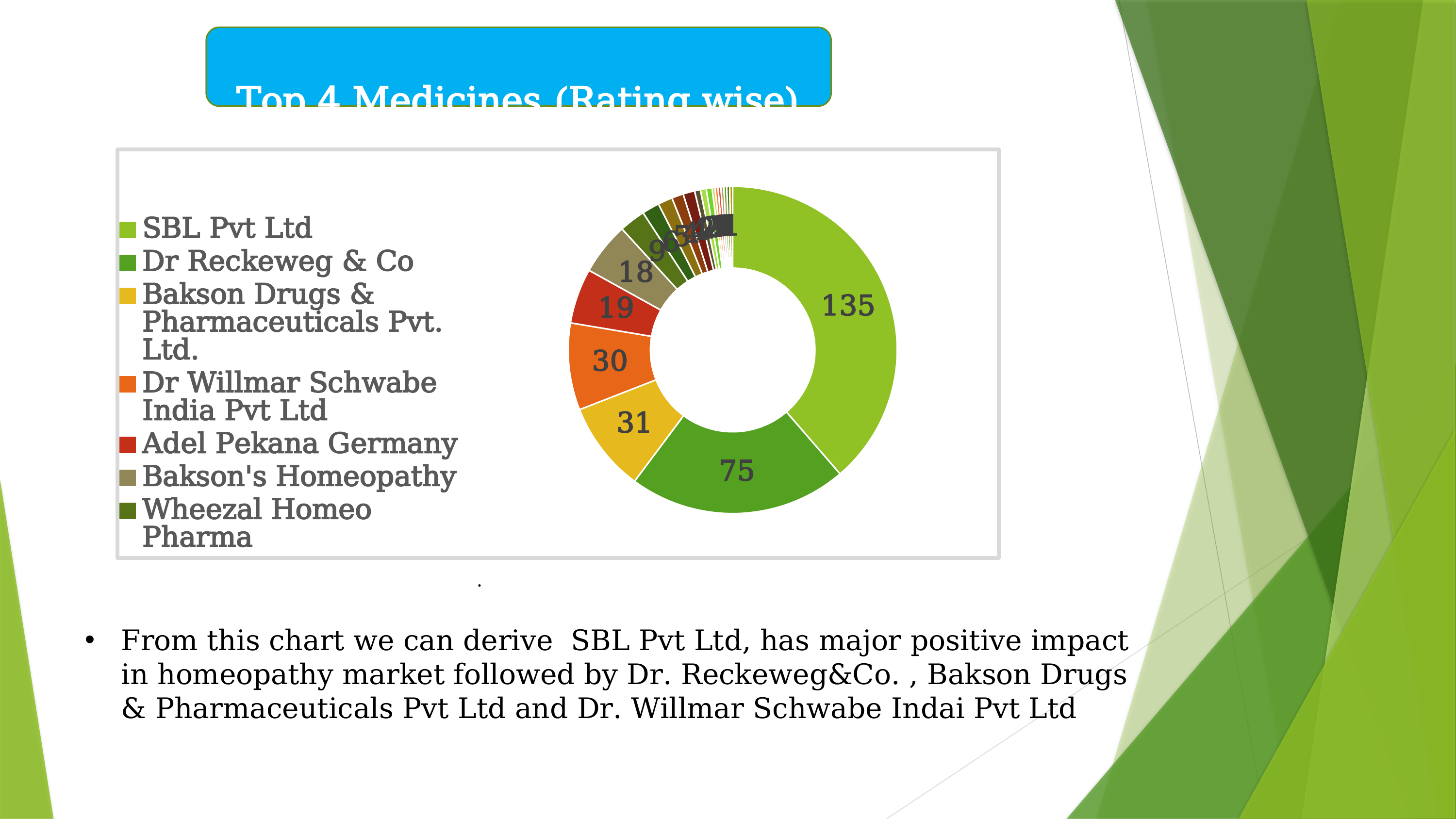

Top 4 Medicines (Rating wise)

### Chart

| Category | Total |
|---|---|
| SBL Pvt Ltd | 135.0 |
| Dr Reckeweg & Co | 75.0 |
| Bakson Drugs & Pharmaceuticals Pvt. Ltd. | 31.0 |
| Dr Willmar Schwabe India Pvt Ltd | 30.0 |
| Adel Pekana Germany | 19.0 |
| Bakson's Homeopathy | 18.0 |
| Wheezal Homeo Pharma | 9.0 |
| New Life Laboratories Pvt Ltd | 6.0 |
| Medisynth Chemicals Pvt Ltd | 5.0 |
| Lord's Homoeopathic Laboratory Pvt Ltd | 4.0 |
| HAPDCO | 4.0 |
| HASLAB | 2.0 |
| Bjain Pharmaceuticals Pvt Ltd | 2.0 |
| Allen Homoeo & Herbal Products Ltd | 2.0 |
| Adven Biotech Pvt Ltd | 1.0 |
| St. George’s Homoeopathy | 1.0 |
| Similia Homoeo Laboratory | 1.0 |
| Homoeo Laboratories | 1.0 |
| Bhargava Phytolab | 1.0 |
| Bangalore Bio-Plasgens | 1.0 |
| Fourrts India Laboratories Pvt Ltd | 1.0 |
.
From this chart we can derive  SBL Pvt Ltd, has major positive impact in homeopathy market followed by Dr. Reckeweg&Co. , Bakson Drugs & Pharmaceuticals Pvt Ltd and Dr. Willmar Schwabe Indai Pvt Ltd